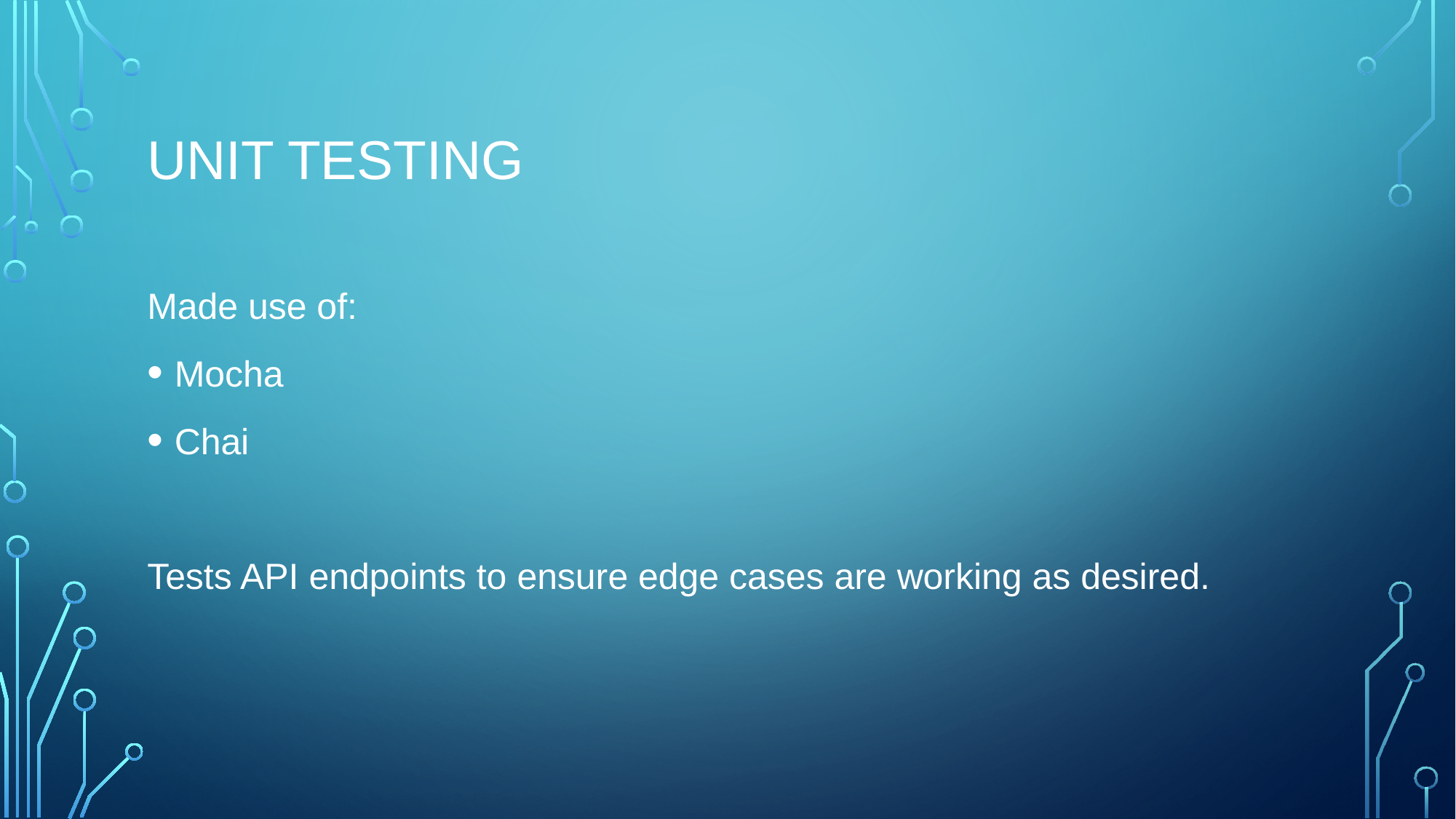

# Unit testing
Made use of:
Mocha
Chai

Tests API endpoints to ensure edge cases are working as desired.